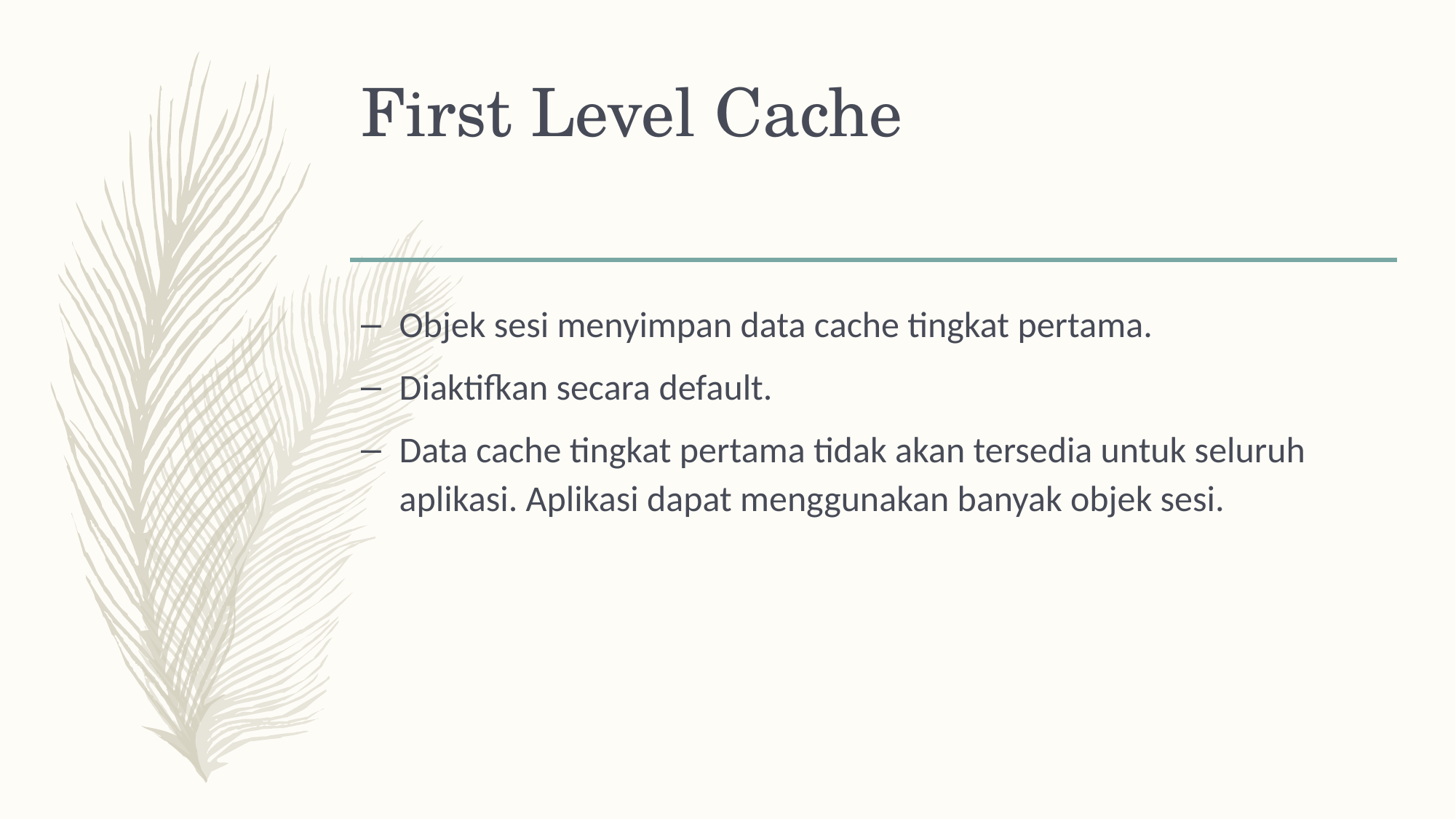

# First Level Cache
Objek sesi menyimpan data cache tingkat pertama.
Diaktifkan secara default.
Data cache tingkat pertama tidak akan tersedia untuk seluruh aplikasi. Aplikasi dapat menggunakan banyak objek sesi.